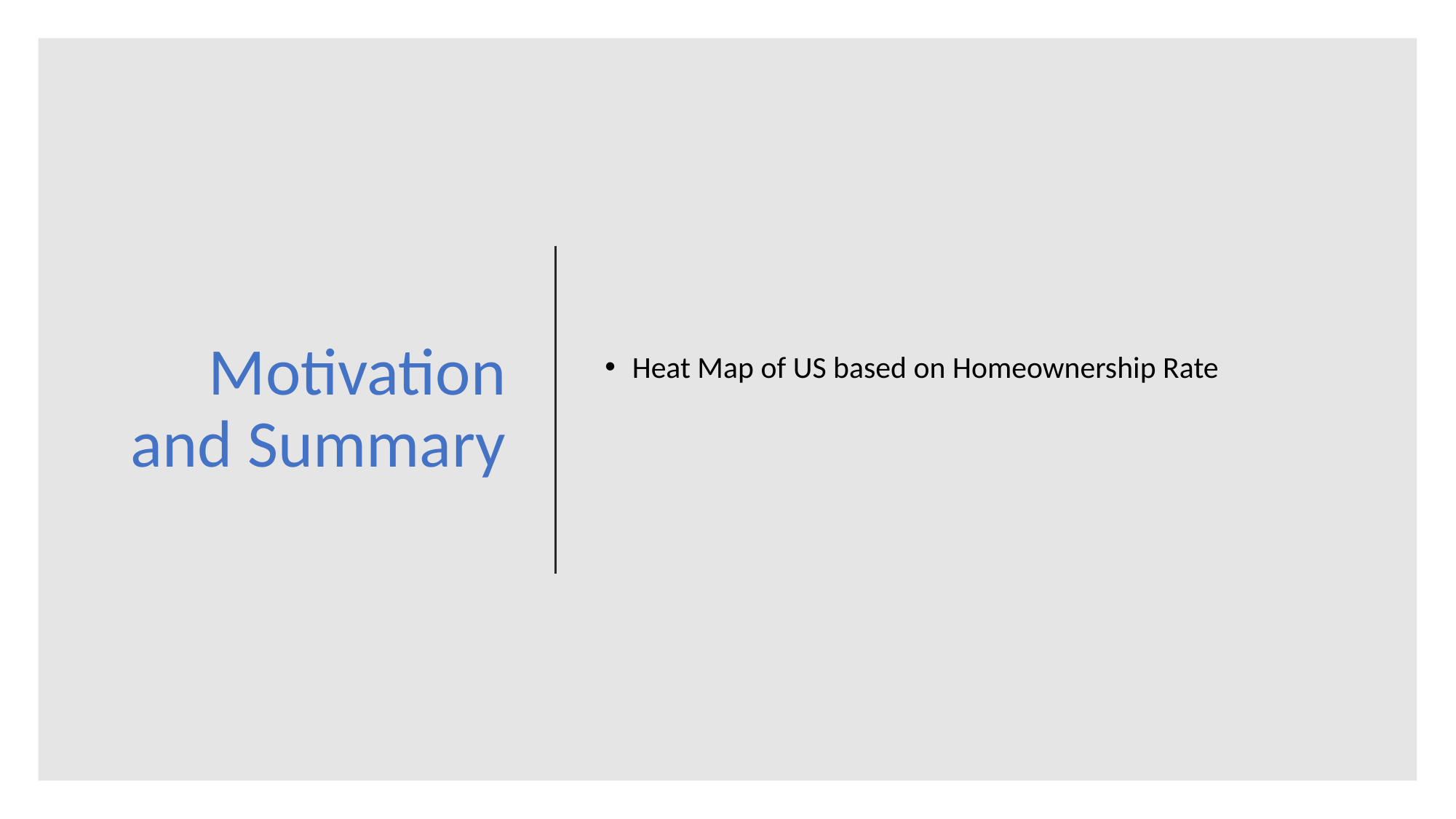

# Motivation and Summary
Heat Map of US based on Homeownership Rate